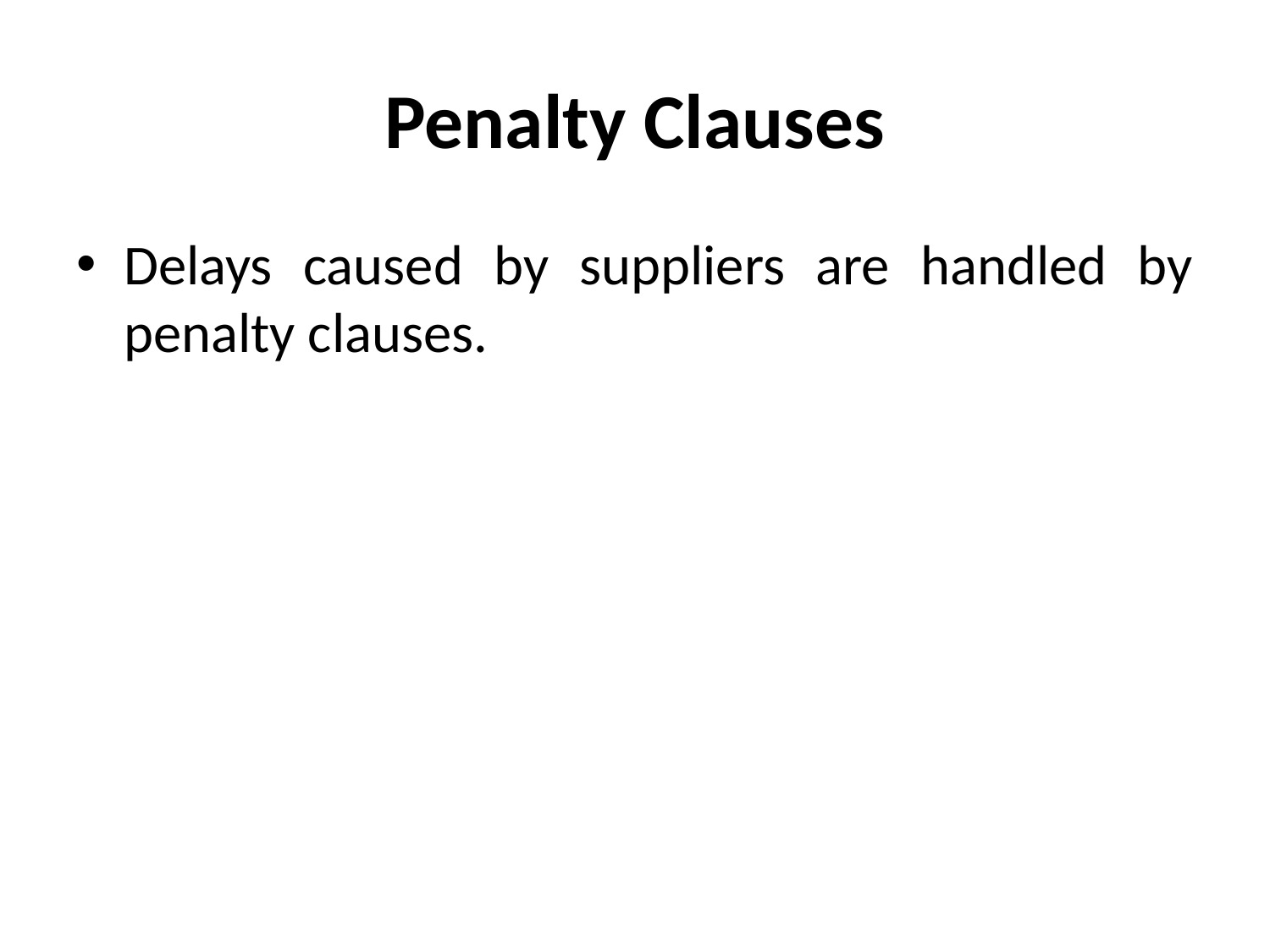

# Penalty Clauses
Delays caused by suppliers are handled by penalty clauses.